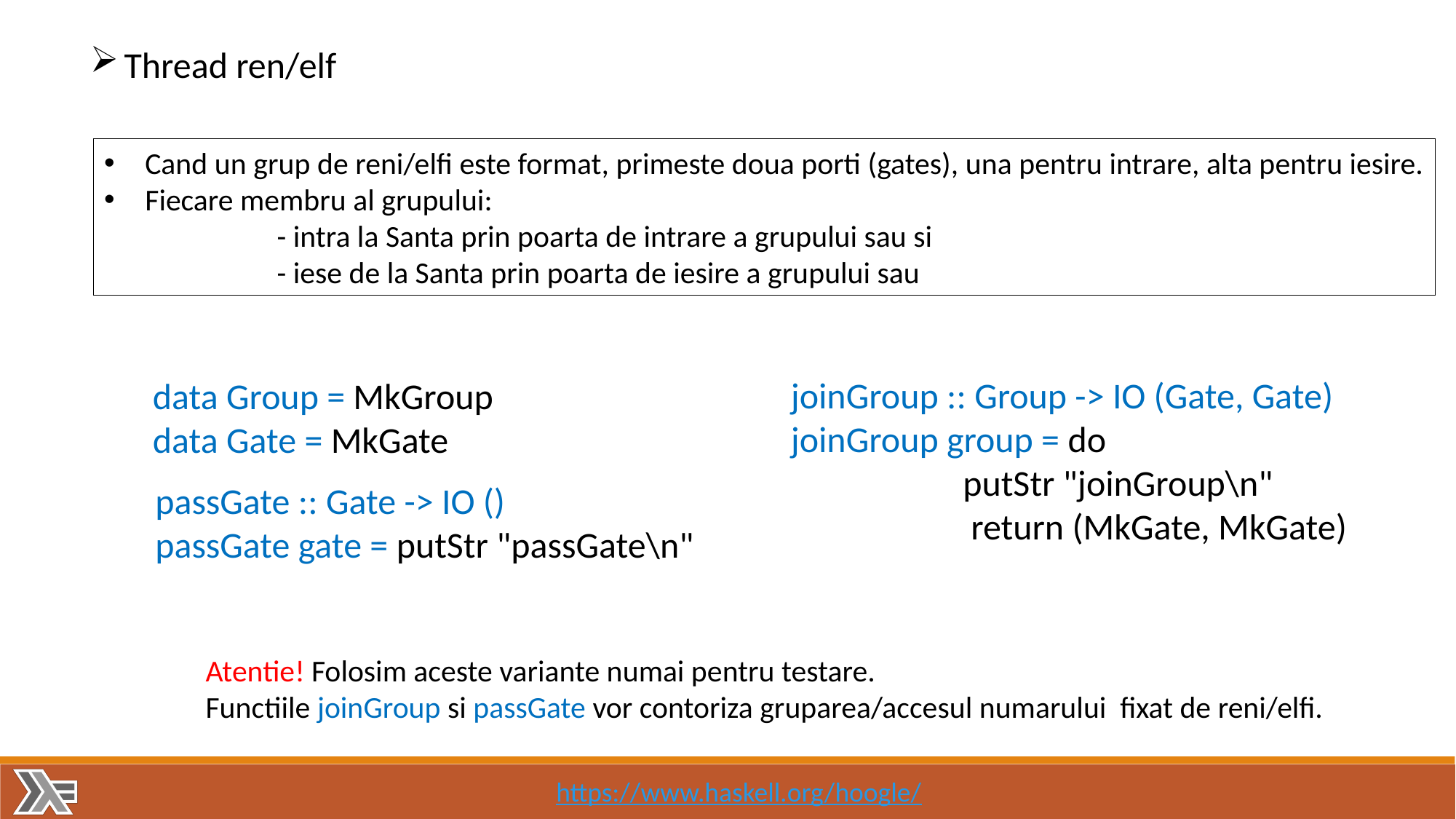

Thread ren/elf
Cand un grup de reni/elfi este format, primeste doua porti (gates), una pentru intrare, alta pentru iesire.
Fiecare membru al grupului:
                         - intra la Santa prin poarta de intrare a grupului sau si
                         - iese de la Santa prin poarta de iesire a grupului sau

joinGroup :: Group -> IO (Gate, Gate)
joinGroup group = do
                     putStr "joinGroup\n"
                      return (MkGate, MkGate)

data Group = MkGroup
data Gate = MkGate
passGate :: Gate -> IO ()
passGate gate = putStr "passGate\n"

Atentie! Folosim aceste variante numai pentru testare.
Functiile joinGroup si passGate vor contoriza gruparea/accesul numarului  fixat de reni/elfi.